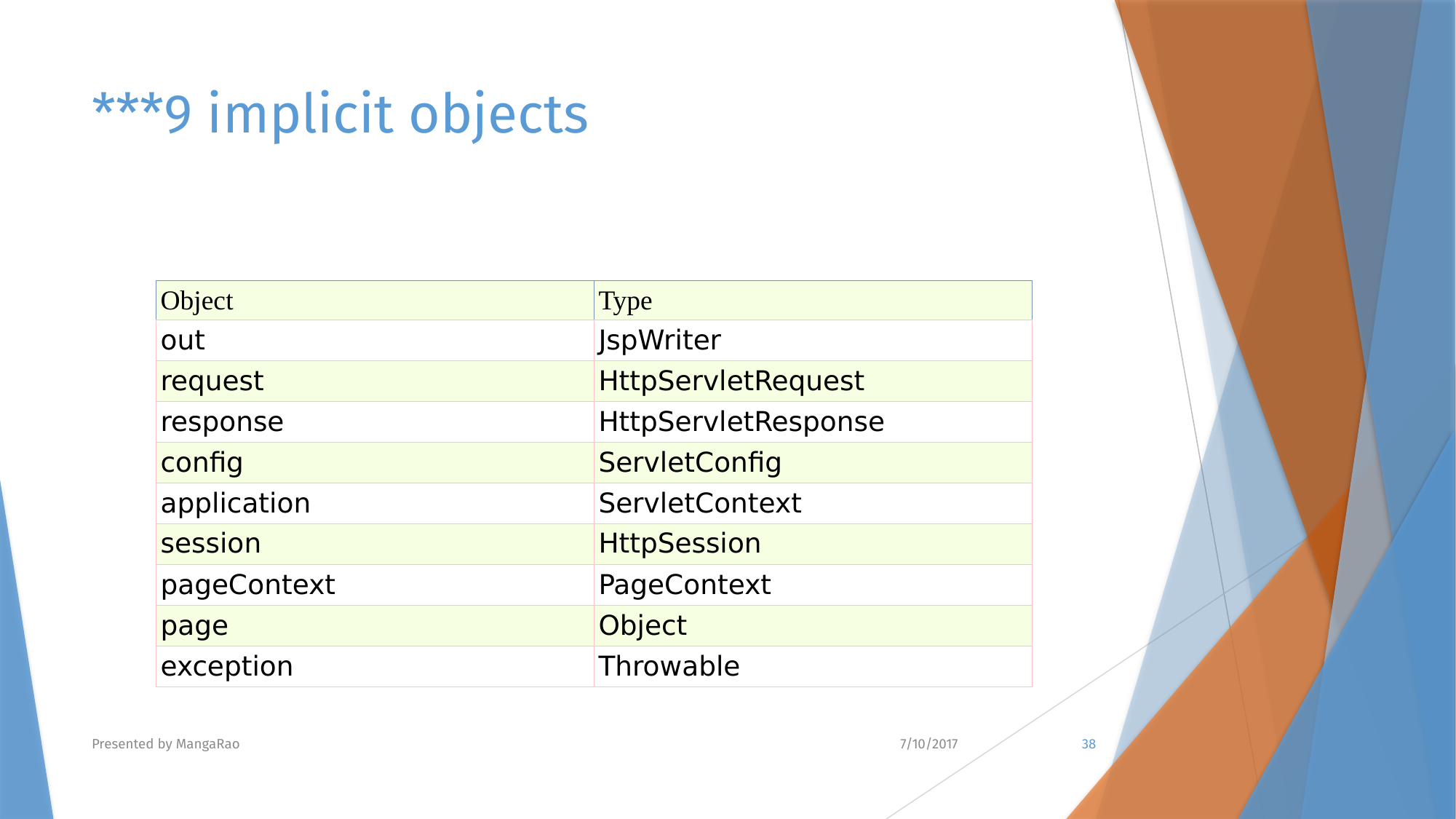

# ***9 implicit objects
| Object | Type |
| --- | --- |
| out | JspWriter |
| request | HttpServletRequest |
| response | HttpServletResponse |
| config | ServletConfig |
| application | ServletContext |
| session | HttpSession |
| pageContext | PageContext |
| page | Object |
| exception | Throwable |
Presented by MangaRao
7/10/2017
38